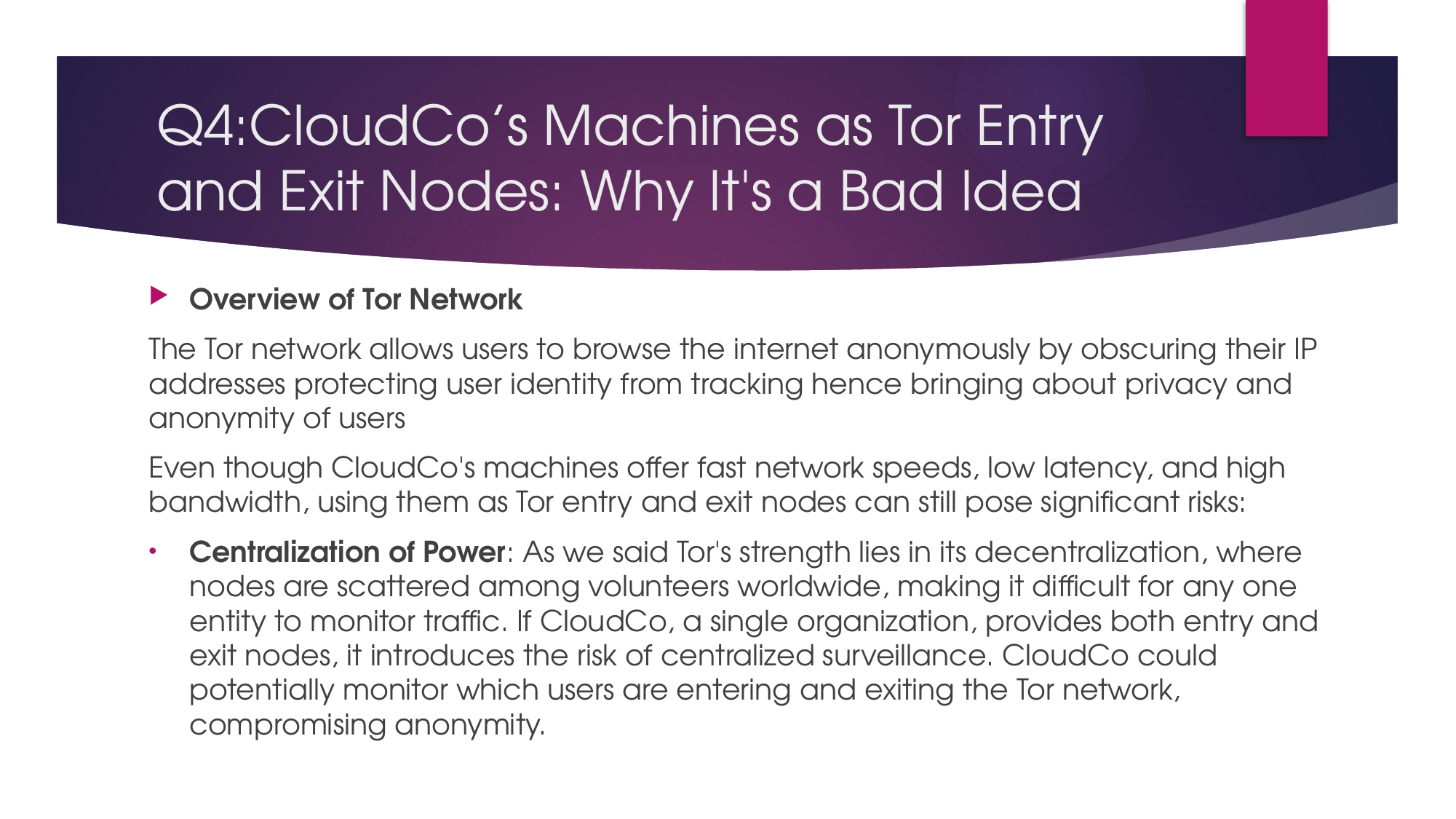

# Q4:CloudCo’s Machines as Tor Entry and Exit Nodes: Why It's a Bad Idea
Overview of Tor Network
The Tor network allows users to browse the internet anonymously by obscuring their IP addresses protecting user identity from tracking hence bringing about privacy and anonymity of users
Even though CloudCo's machines offer fast network speeds, low latency, and high bandwidth, using them as Tor entry and exit nodes can still pose significant risks:
Centralization of Power: As we said Tor's strength lies in its decentralization, where nodes are scattered among volunteers worldwide, making it difficult for any one entity to monitor traffic. If CloudCo, a single organization, provides both entry and exit nodes, it introduces the risk of centralized surveillance. CloudCo could potentially monitor which users are entering and exiting the Tor network, compromising anonymity.